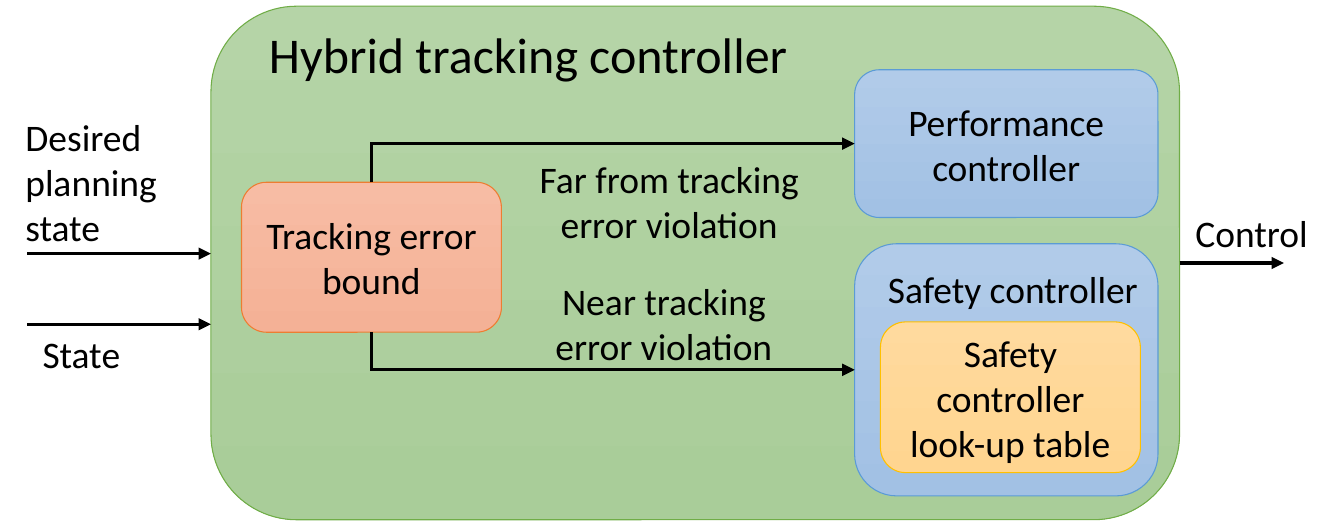

Hybrid tracking controller
Performance controller
Desired planning state
Far from tracking error violation
Tracking error bound
Control

Safety controller
Near tracking error violation
Safety controller look-up table
State